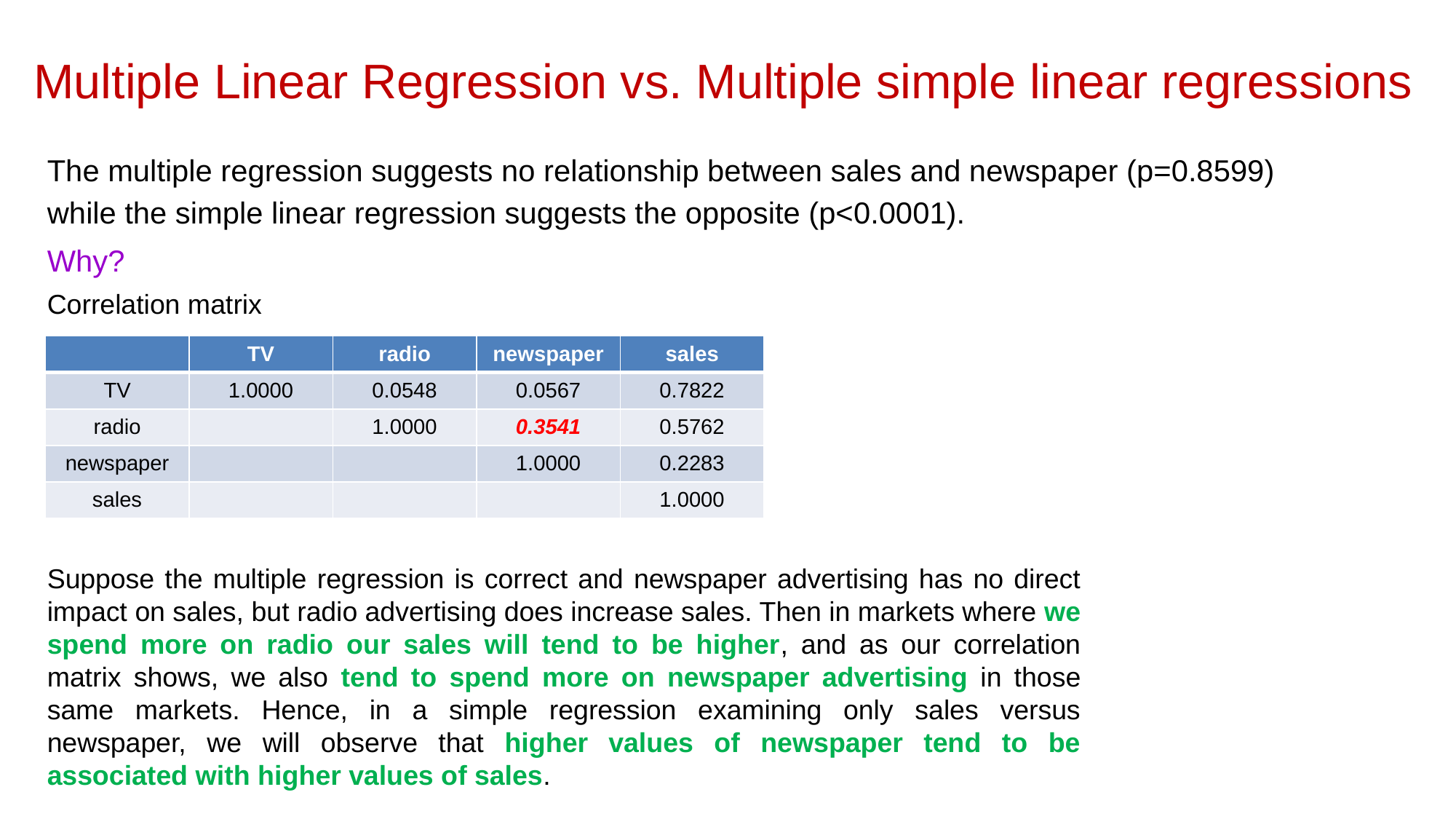

Multiple Linear Regression vs. Multiple simple linear regressions

The multiple regression suggests no relationship between sales and newspaper (p=0.8599)

while the simple linear regression suggests the opposite (p<0.0001).
Why?
Correlation matrix
|  | TV | radio | newspaper | sales |
| --- | --- | --- | --- | --- |
| TV | 1.0000 | 0.0548 | 0.0567 | 0.7822 |
| radio |  | 1.0000 | 0.3541 | 0.5762 |
| newspaper |  |  | 1.0000 | 0.2283 |
| sales |  |  |  | 1.0000 |
Suppose the multiple regression is correct and newspaper advertising has no direct impact on sales, but radio advertising does increase sales. Then in markets where we spend more on radio our sales will tend to be higher, and as our correlation matrix shows, we also tend to spend more on newspaper advertising in those same markets. Hence, in a simple regression examining only sales versus newspaper, we will observe that higher values of newspaper tend to be associated with higher values of sales.